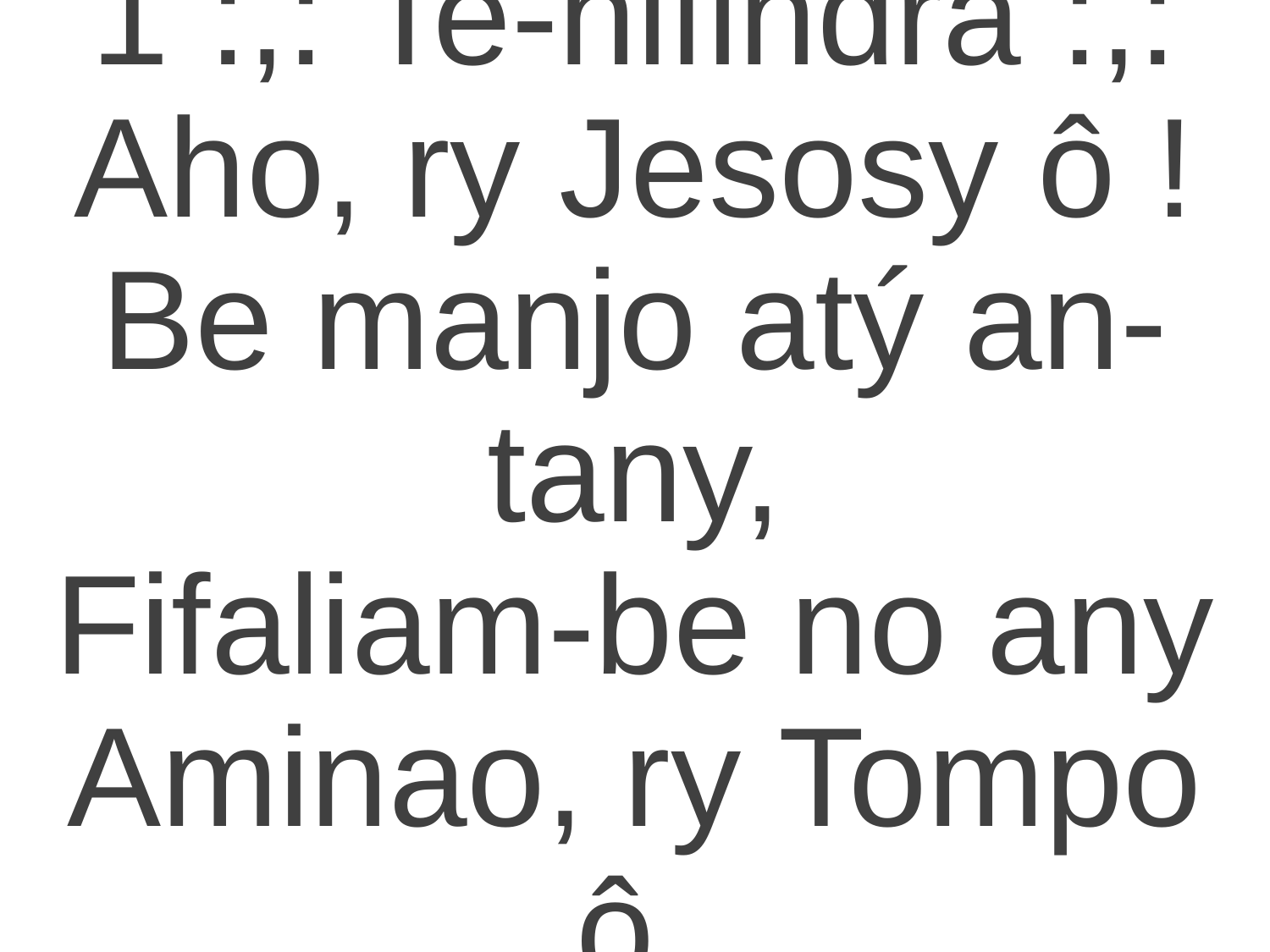

1 :,: Te-hifindra :,:
Aho, ry Jesosy ô !
Be manjo atý an-tany,
Fifaliam-be no any
Aminao, ry Tompo ô.